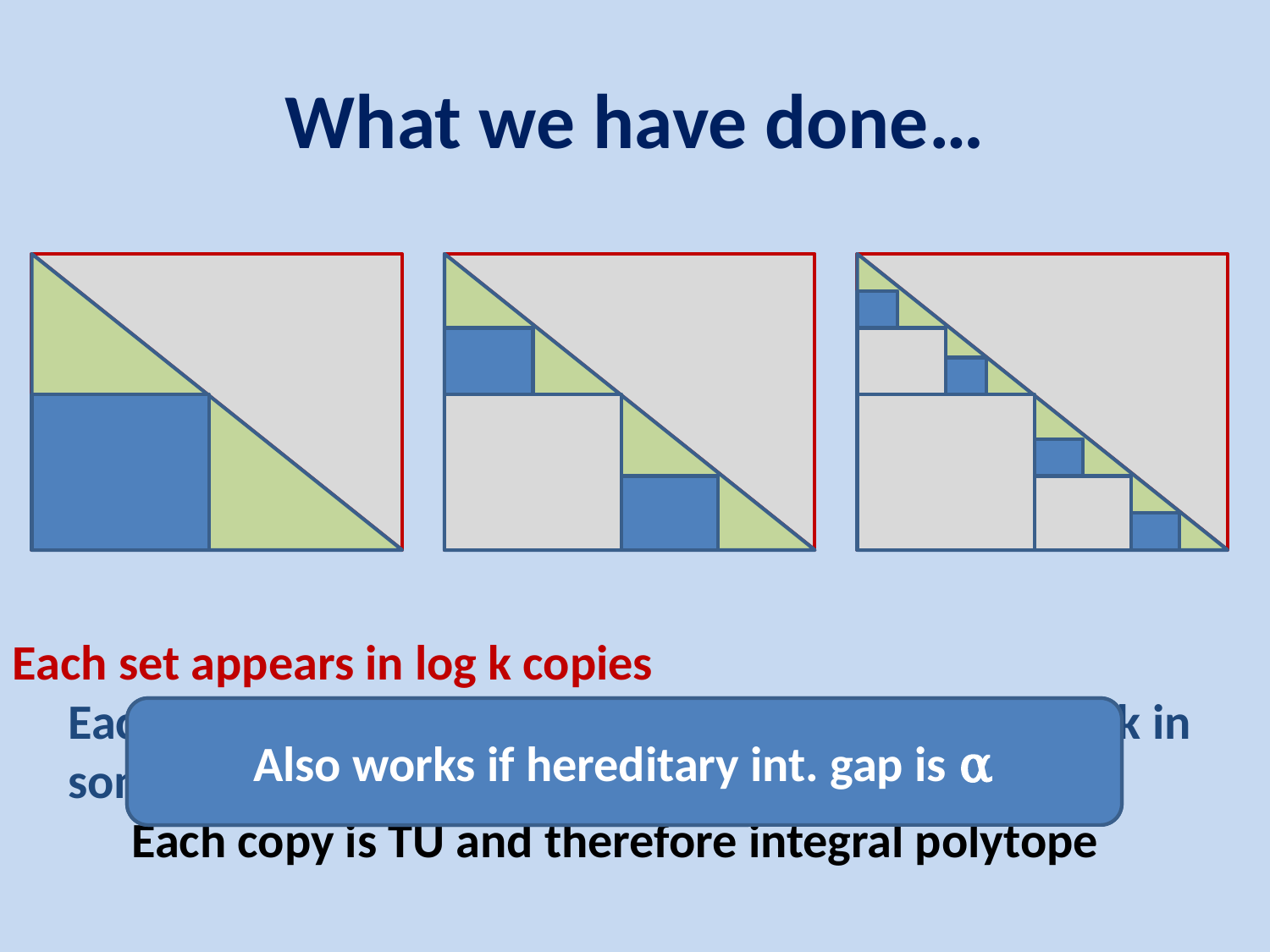

# What we have done…

Each set appears in log k copies
	Each elements fractionally covered to extent 1/ log k in some copy
	Each copy is TU and therefore integral polytope
Gives O(log2 k) approximation for TU matrices
Also works if hereditary int. gap is α